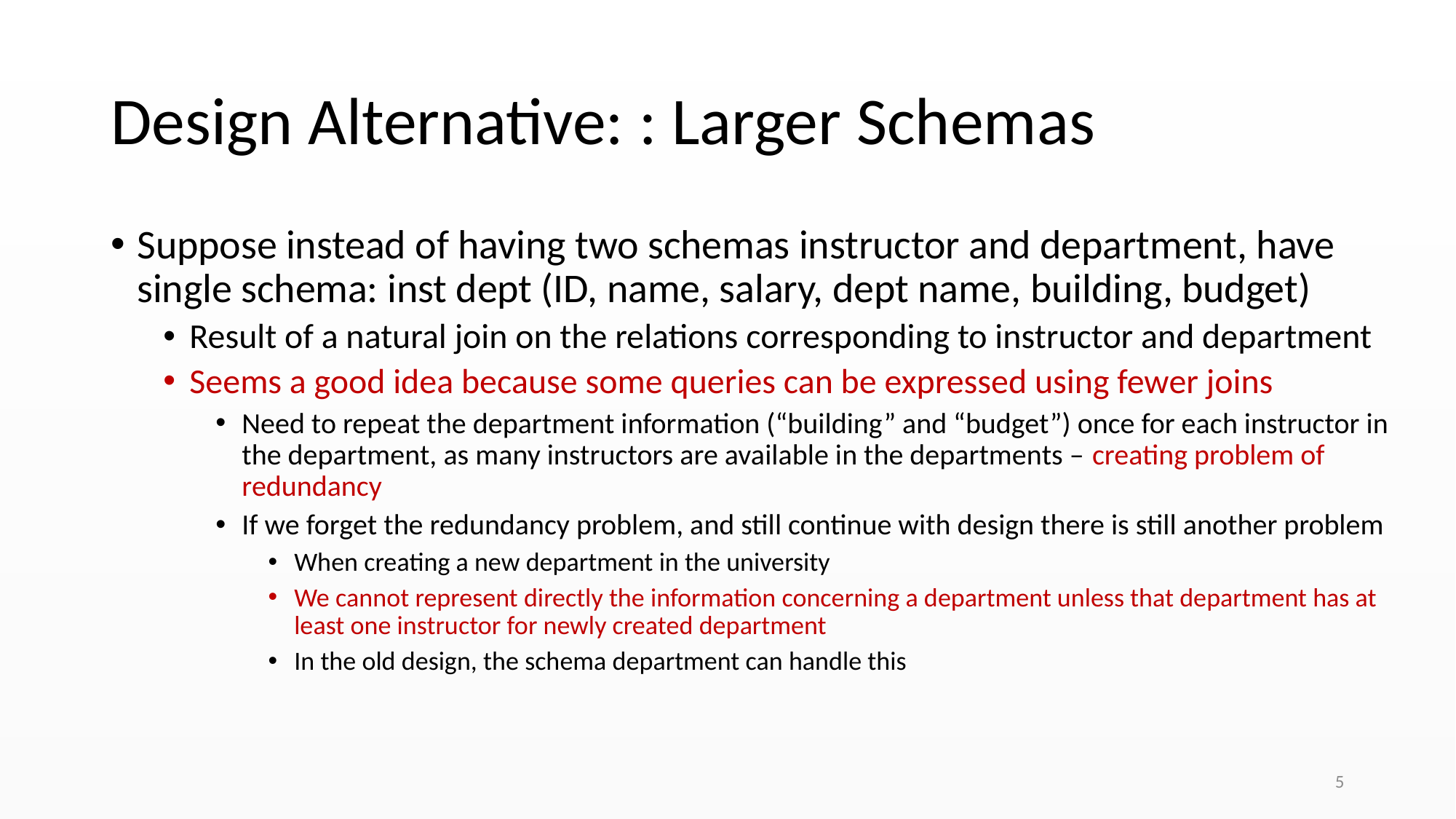

# Design Alternative: : Larger Schemas
Suppose instead of having two schemas instructor and department, have single schema: inst dept (ID, name, salary, dept name, building, budget)
Result of a natural join on the relations corresponding to instructor and department
Seems a good idea because some queries can be expressed using fewer joins
Need to repeat the department information (“building” and “budget”) once for each instructor in the department, as many instructors are available in the departments – creating problem of redundancy
If we forget the redundancy problem, and still continue with design there is still another problem
When creating a new department in the university
We cannot represent directly the information concerning a department unless that department has at least one instructor for newly created department
In the old design, the schema department can handle this

5